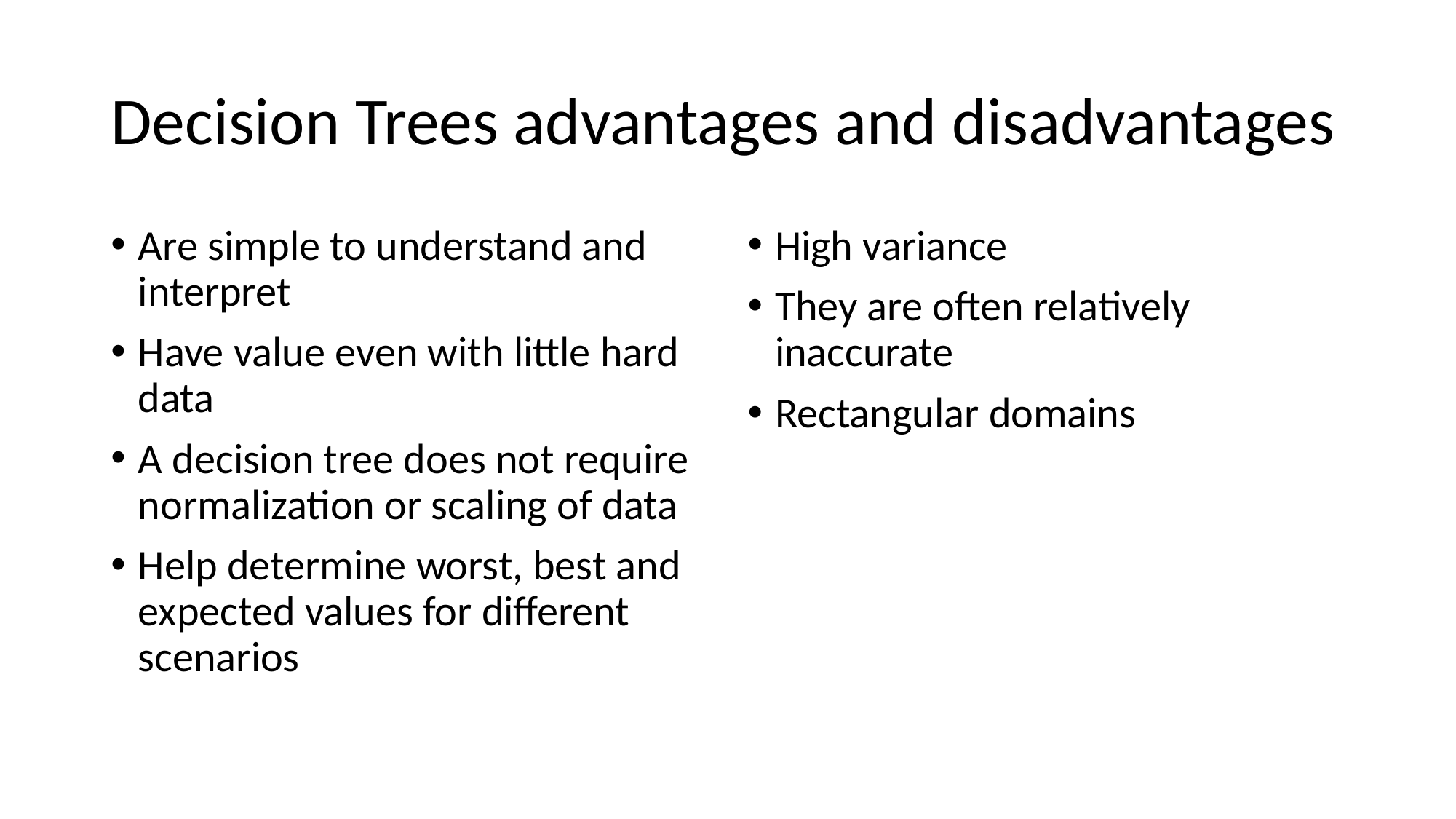

# Decision Trees advantages and disadvantages
Are simple to understand and interpret
Have value even with little hard data
A decision tree does not require normalization or scaling of data
Help determine worst, best and expected values for different scenarios
High variance
They are often relatively inaccurate
Rectangular domains